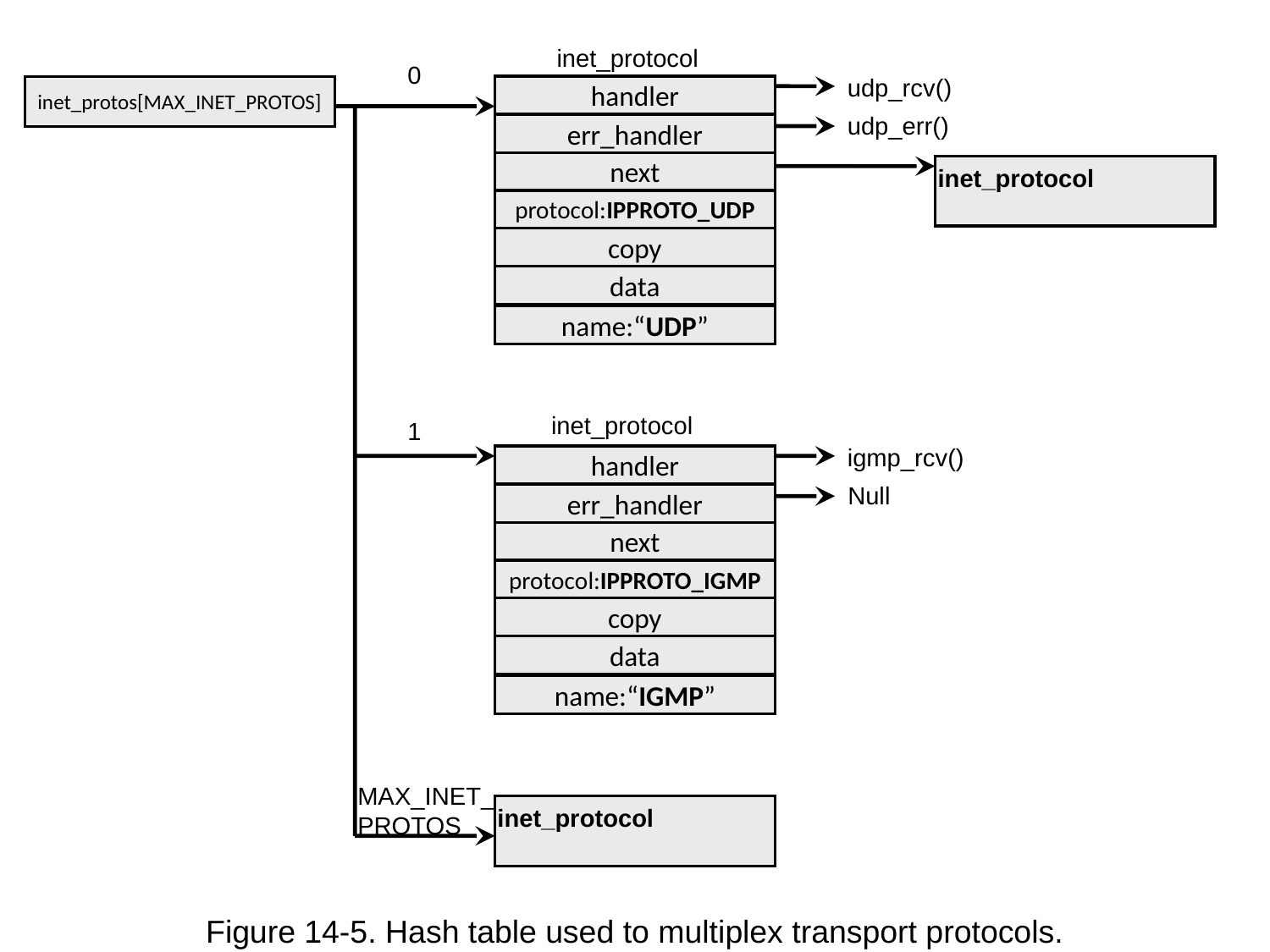

inet_protocol
0
udp_rcv()
inet_protos[MAX_INET_PROTOS]
handler
err_handler
next
protocol:IPPROTO_UDP
copy
data
name:“UDP”

udp_err()

inet_protocol

inet_protocol
1
igmp_rcv()
handler
err_handler
next
protocol:IPPROTO_IGMP
copy
data
name:“IGMP”

Null

MAX_INET_
PROTOS
inet_protocol

Figure 14-5. Hash table used to multiplex transport protocols.